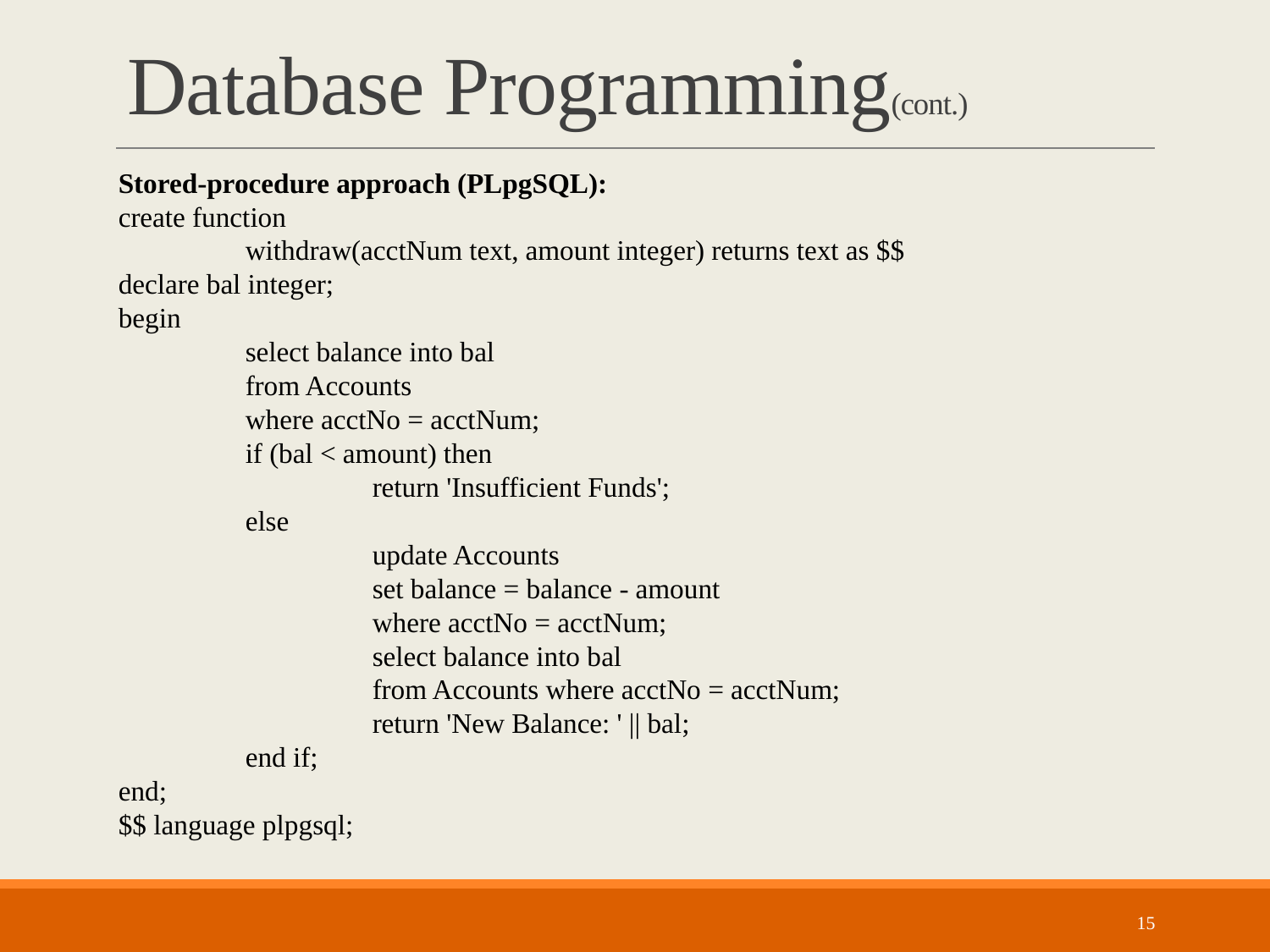

# Database Programming(cont.)
Stored-procedure approach (PLpgSQL):
create function
	withdraw(acctNum text, amount integer) returns text as $$
declare bal integer;
begin
	select balance into bal
	from Accounts
	where acctNo = acctNum;
	if (bal < amount) then
		return 'Insufficient Funds';
	else
		update Accounts
		set balance = balance - amount
		where acctNo = acctNum;
		select balance into bal
		from Accounts where acctNo = acctNum;
		return 'New Balance: ' || bal;
	end if;
end;
$$ language plpgsql;
15